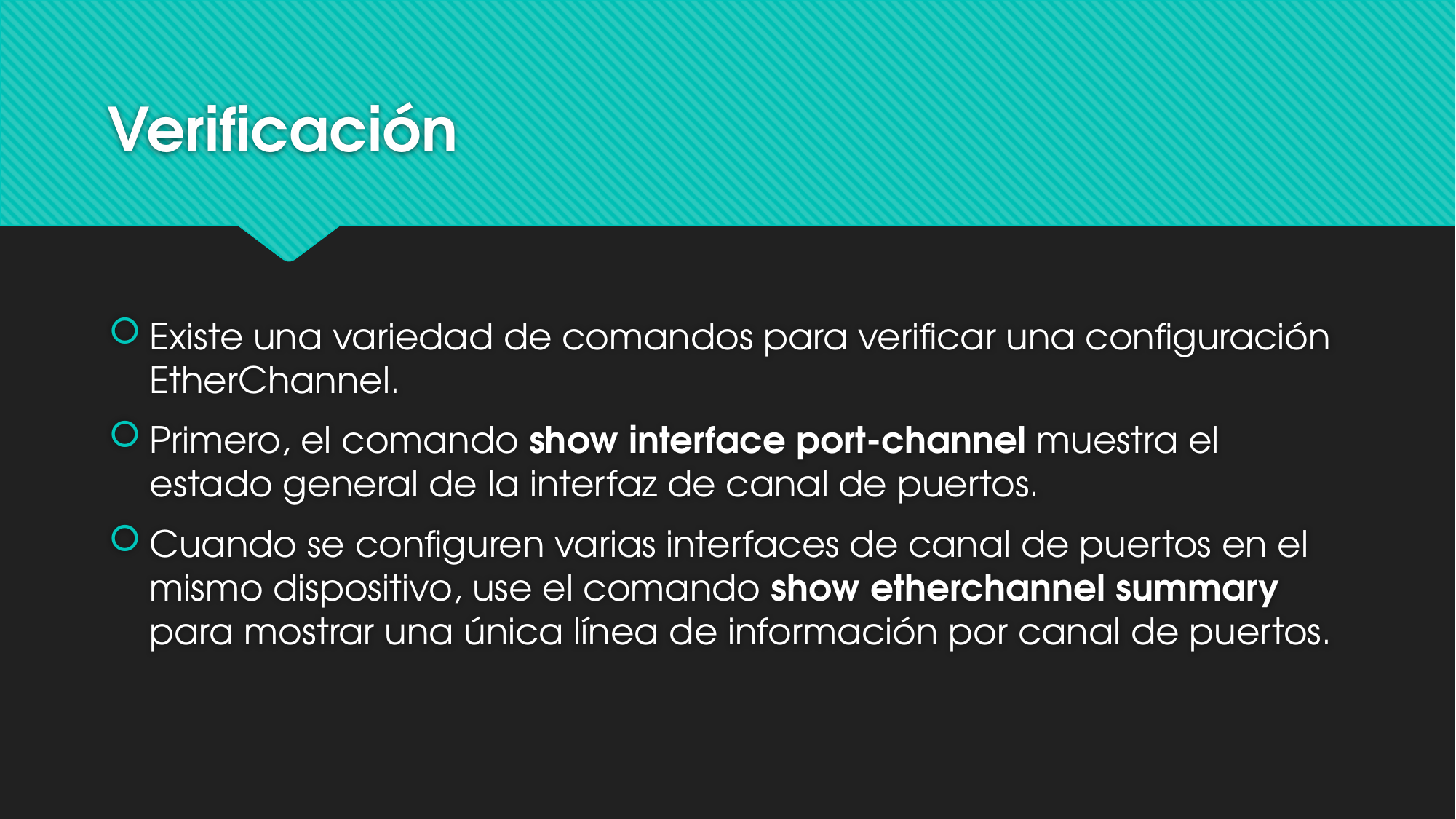

# Verificación
Existe una variedad de comandos para verificar una configuración EtherChannel.
Primero, el comando show interface port-channel muestra el estado general de la interfaz de canal de puertos.
Cuando se configuren varias interfaces de canal de puertos en el mismo dispositivo, use el comando show etherchannel summary para mostrar una única línea de información por canal de puertos.